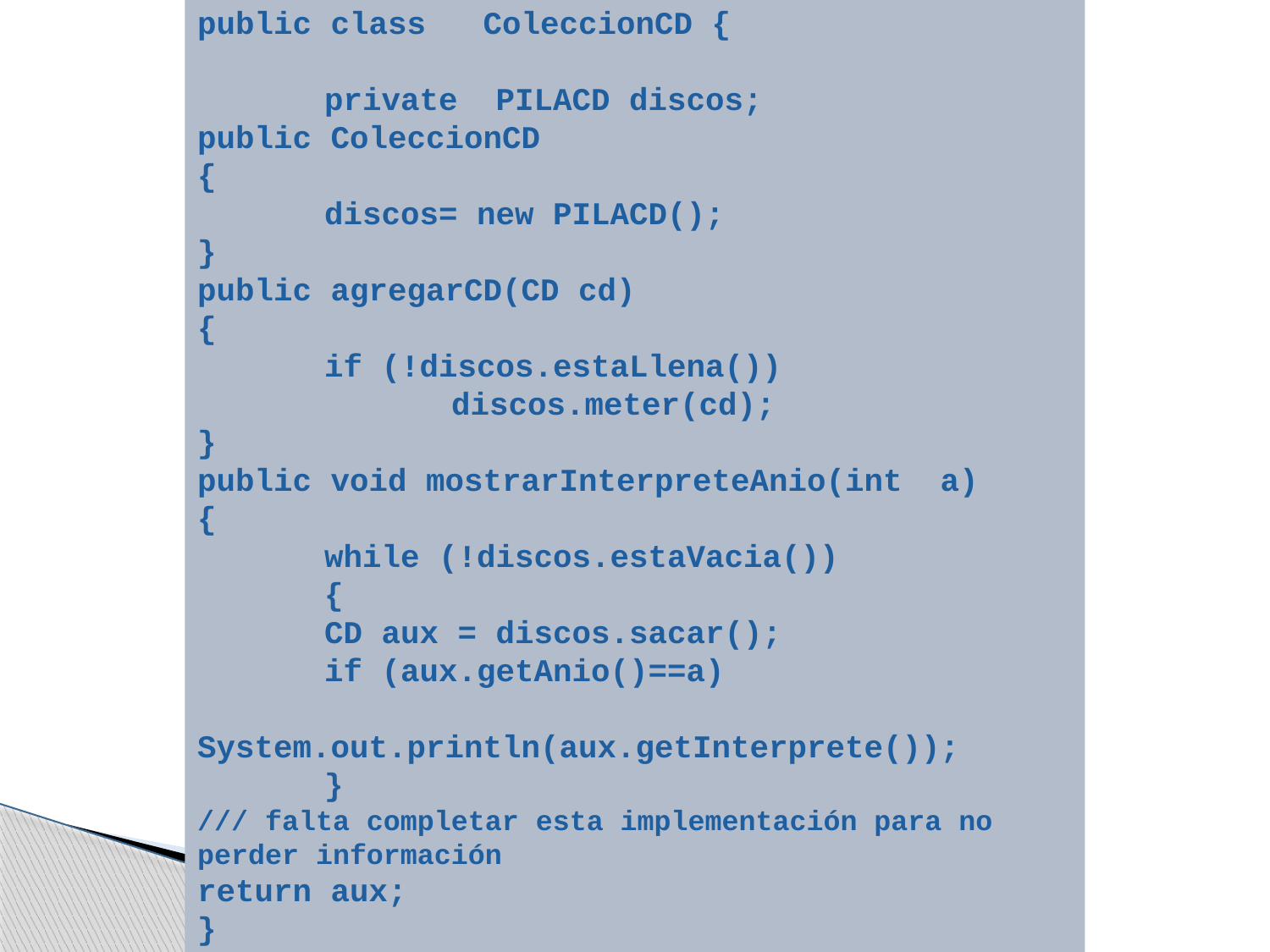

public class   ColeccionCD {

	private  PILACD discos;
public ColeccionCD
{
	discos= new PILACD();
}
public agregarCD(CD cd)
{
	if (!discos.estaLlena())
		discos.meter(cd);
}
public void mostrarInterpreteAnio(int  a)
{
	while (!discos.estaVacia())
	{
	CD aux = discos.sacar();
	if (aux.getAnio()==a)
		System.out.println(aux.getInterprete());
	}
/// falta completar esta implementación para no perder información
return aux;
}
/// otros métodos
}